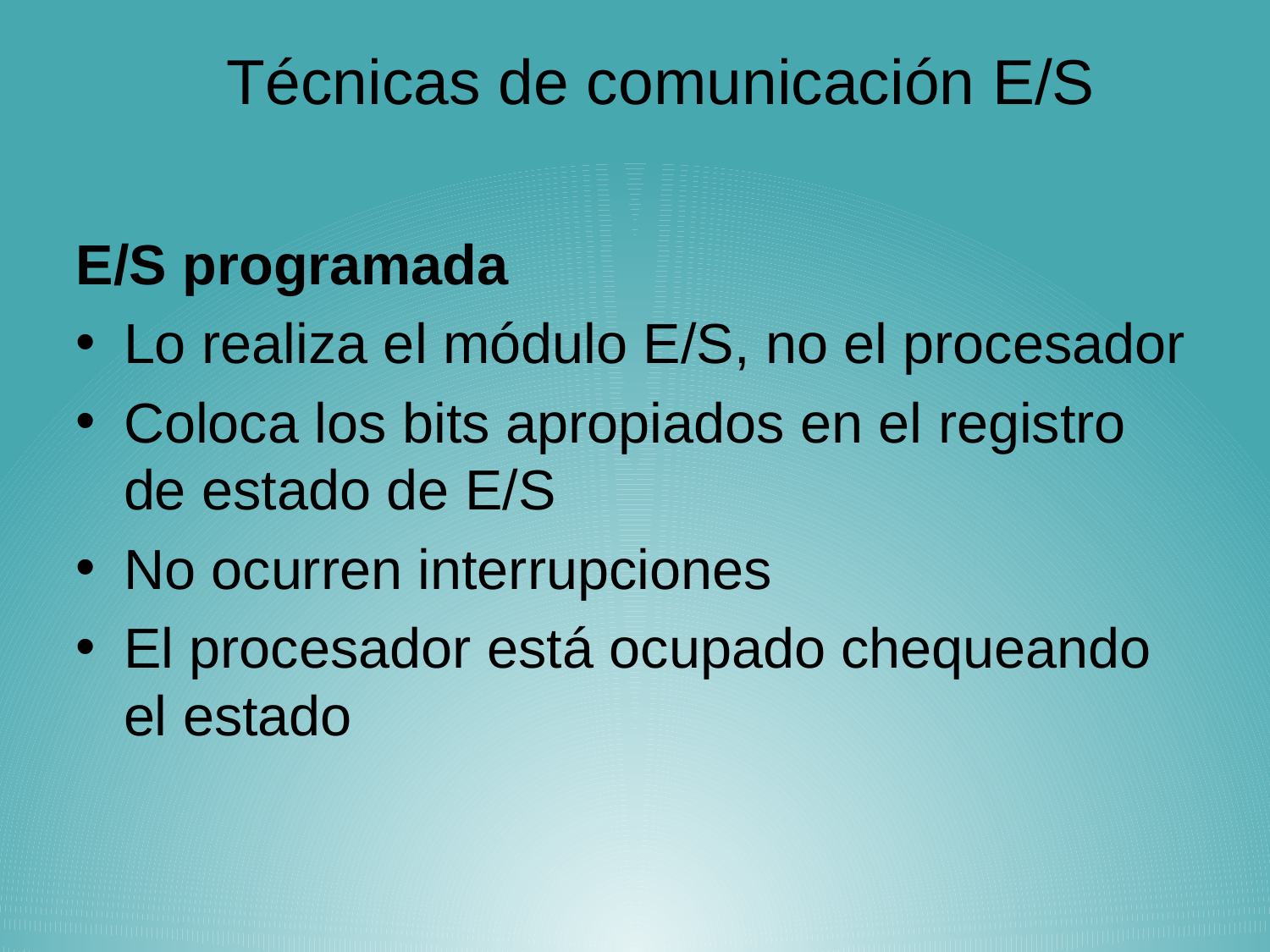

# Técnicas de comunicación E/S
E/S programada
Lo realiza el módulo E/S, no el procesador
Coloca los bits apropiados en el registro de estado de E/S
No ocurren interrupciones
El procesador está ocupado chequeando el estado